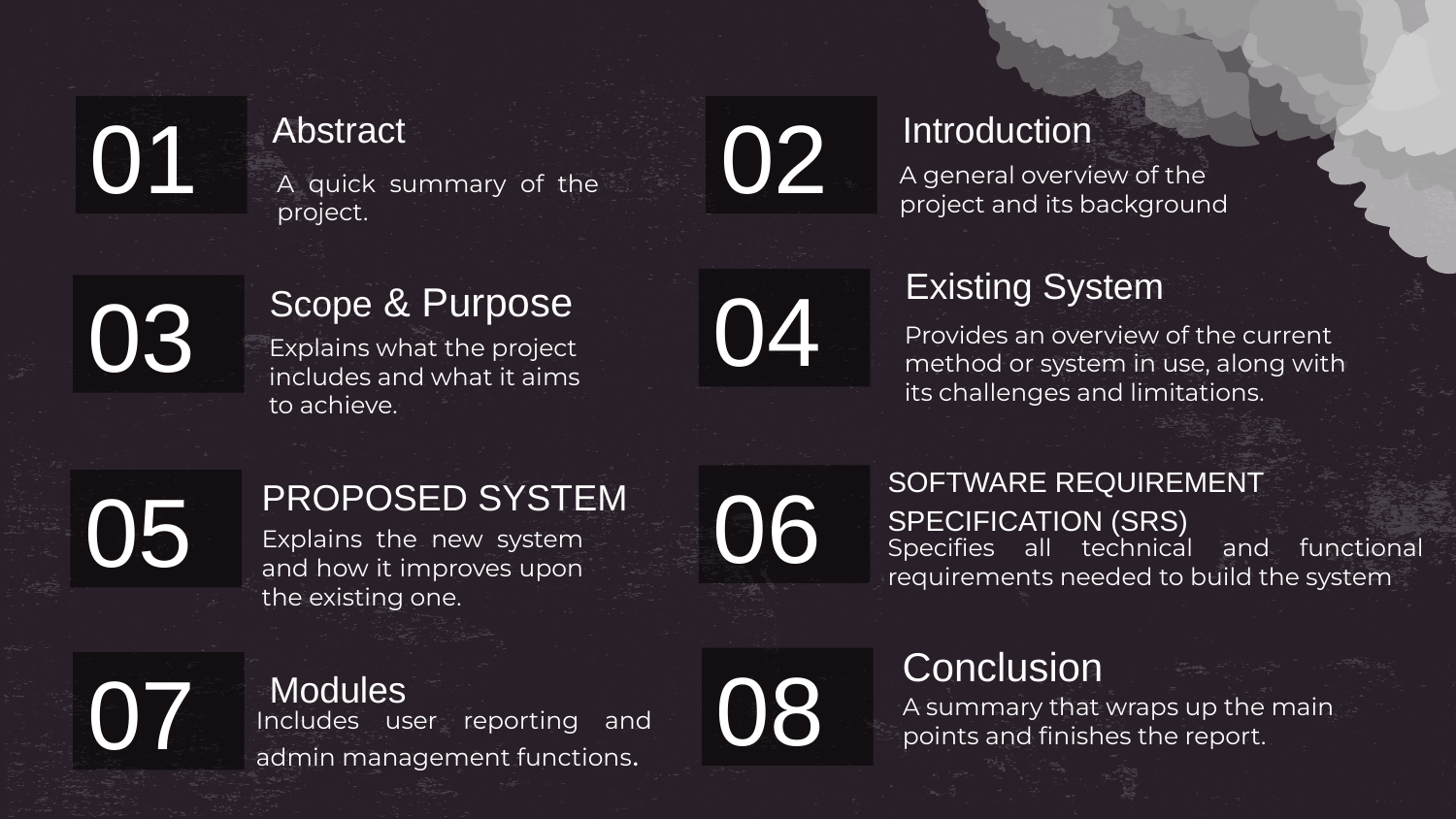

Abstract
Introduction
# 01
02
A general overview of the project and its background
A quick summary of the project.
Existing System
Scope & Purpose
04
03
        Provides an overview of the current method or system in use, along with its challenges and limitations.
        Explains what the project includes and what it aims to achieve.
SOFTWARE REQUIREMENT SPECIFICATION (SRS)
06
05
PROPOSED SYSTEM

Explains the new system and how it improves upon the existing one.
Specifies all technical and functional requirements needed to build the system
Conclusion
08
07
Modules
        A summary that wraps up the main points and finishes the report.
Includes user reporting and admin management functions.